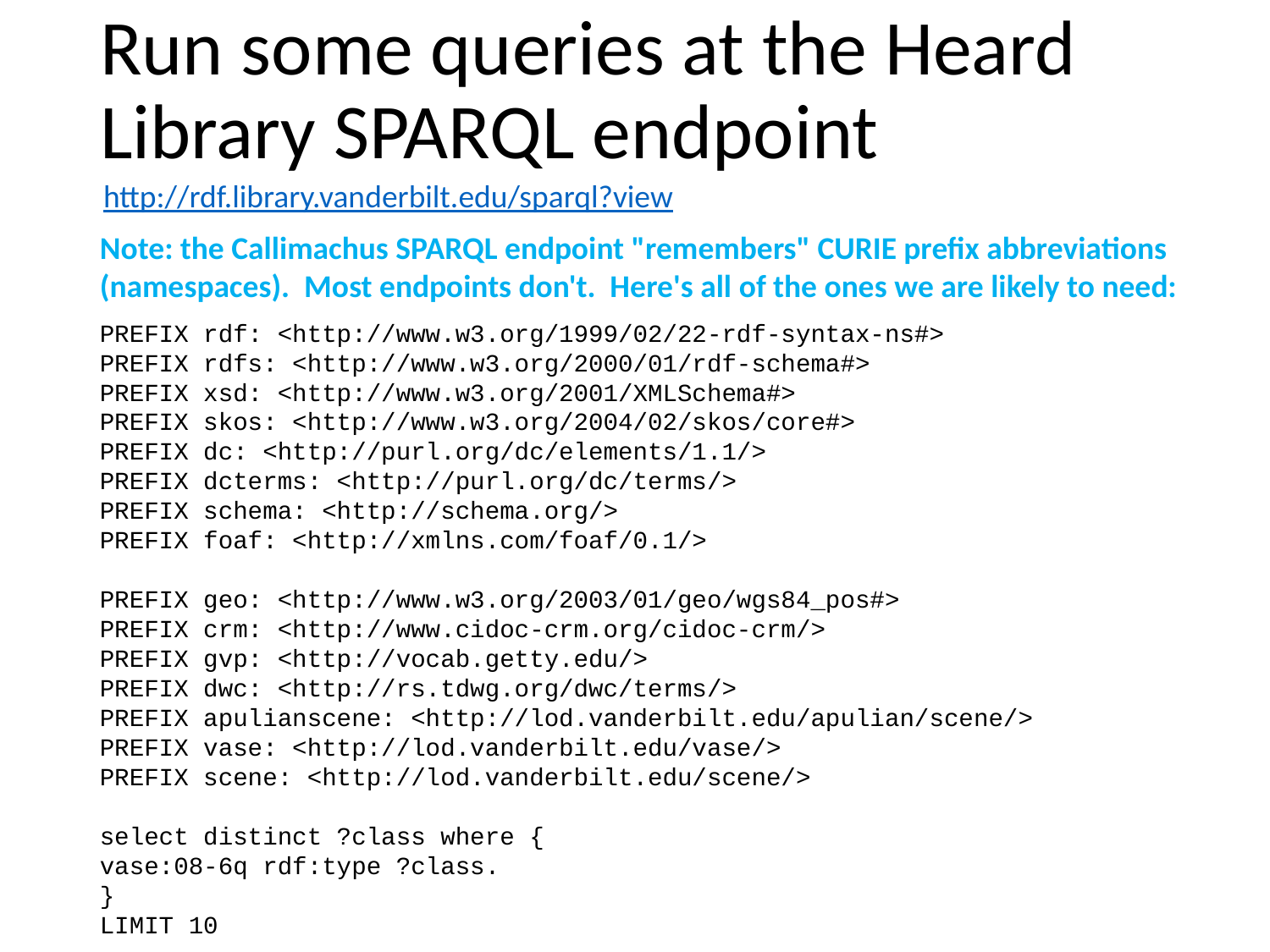

# Run some queries at the Heard Library SPARQL endpoint
http://rdf.library.vanderbilt.edu/sparql?view
Note: the Callimachus SPARQL endpoint "remembers" CURIE prefix abbreviations (namespaces).  Most endpoints don't.  Here's all of the ones we are likely to need:
PREFIX rdf: <http://www.w3.org/1999/02/22-rdf-syntax-ns#>
PREFIX rdfs: <http://www.w3.org/2000/01/rdf-schema#>
PREFIX xsd: <http://www.w3.org/2001/XMLSchema#>
PREFIX skos: <http://www.w3.org/2004/02/skos/core#>
PREFIX dc: <http://purl.org/dc/elements/1.1/>
PREFIX dcterms: <http://purl.org/dc/terms/>
PREFIX schema: <http://schema.org/>
PREFIX foaf: <http://xmlns.com/foaf/0.1/>

PREFIX geo: <http://www.w3.org/2003/01/geo/wgs84_pos#>
PREFIX crm: <http://www.cidoc-crm.org/cidoc-crm/>
PREFIX gvp: <http://vocab.getty.edu/>
PREFIX dwc: <http://rs.tdwg.org/dwc/terms/>
PREFIX apulianscene: <http://lod.vanderbilt.edu/apulian/scene/>
PREFIX vase: <http://lod.vanderbilt.edu/vase/>
PREFIX scene: <http://lod.vanderbilt.edu/scene/>

select distinct ?class where {
vase:08-6q rdf:type ?class.
}
LIMIT 10